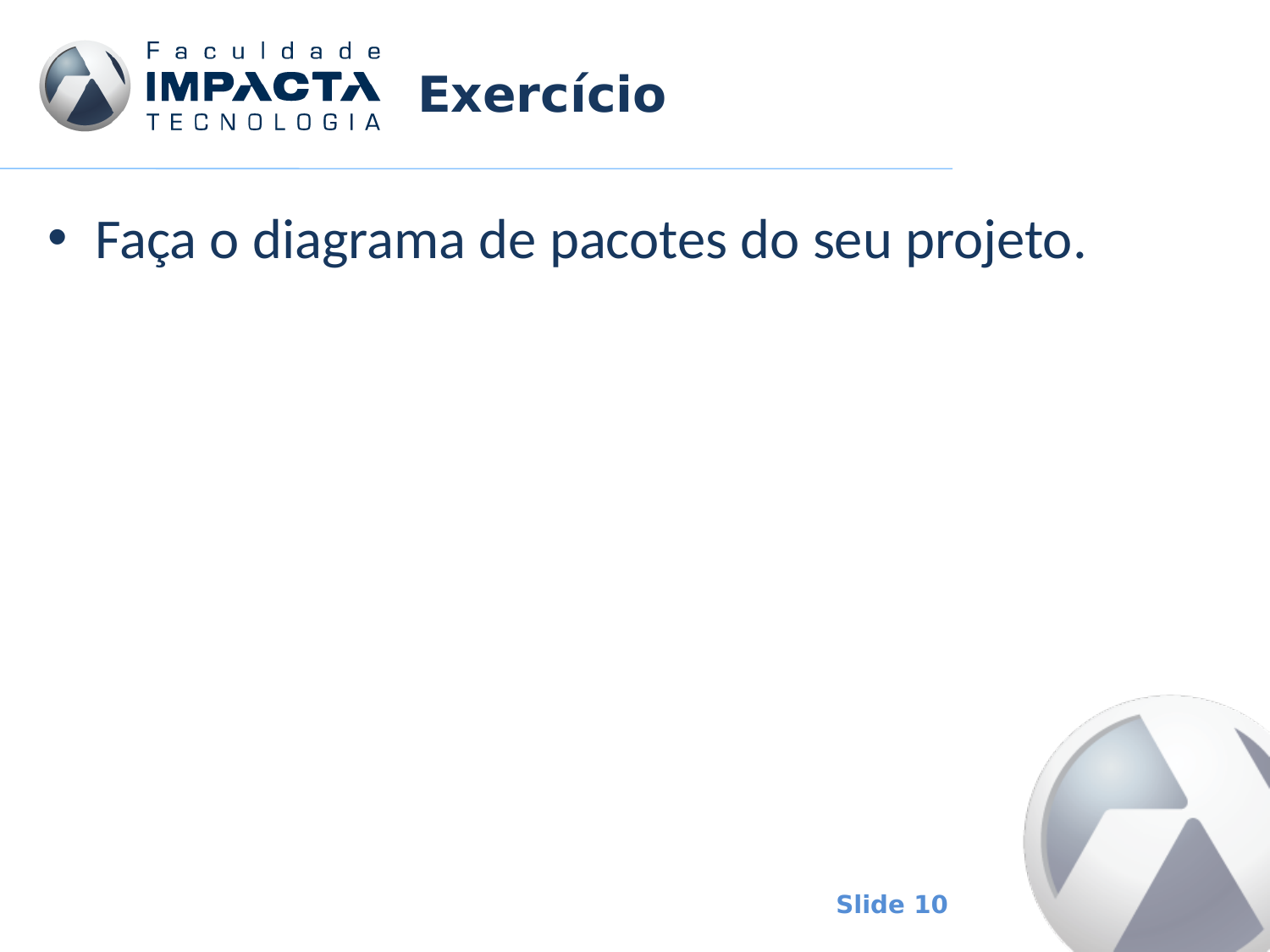

# Exercício
Faça o diagrama de pacotes do seu projeto.